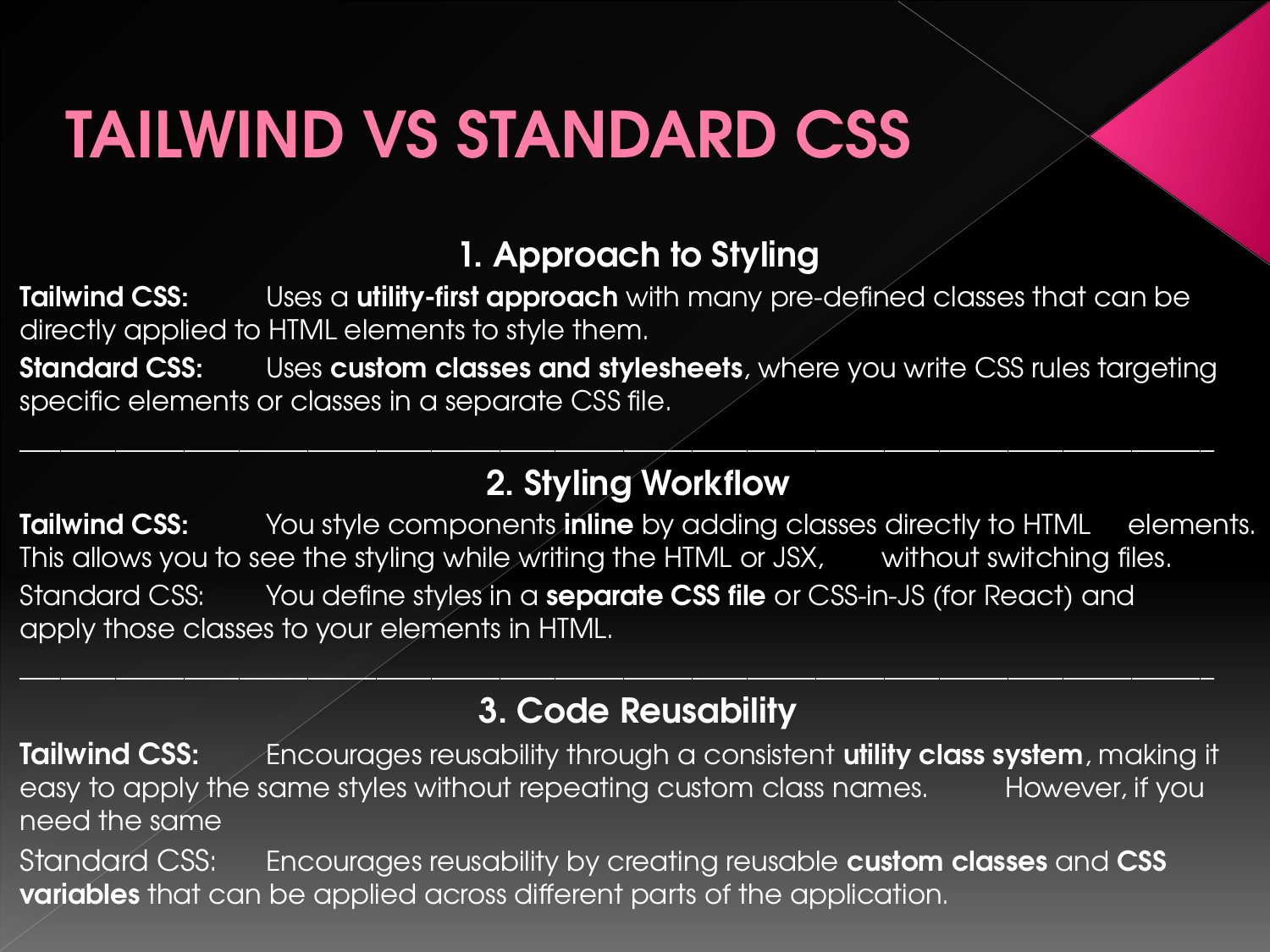

# TAILWIND VS STANDARD CSS
1. Approach to Styling
Tailwind CSS: 	Uses a utility-first approach with many pre-defined classes that can be 		directly applied to HTML elements to style them.
Standard CSS:	Uses custom classes and stylesheets, where you write CSS rules targeting 		specific elements or classes in a separate CSS file.
_______________________________________________________________________________________
2. Styling Workflow
Tailwind CSS: 	You style components inline by adding classes directly to HTML 			elements. This allows you to see the styling while writing the HTML or JSX, 		without switching files.
Standard CSS:	You define styles in a separate CSS file or CSS-in-JS (for React) and 		apply those classes to your elements in HTML.
_______________________________________________________________________________________
3. Code Reusability
Tailwind CSS: 	Encourages reusability through a consistent utility class system, making it 		easy to apply the same styles without repeating custom class names. 		However, if you need the same
Standard CSS:	Encourages reusability by creating reusable custom classes and CSS 		variables that can be applied across different parts of the application.